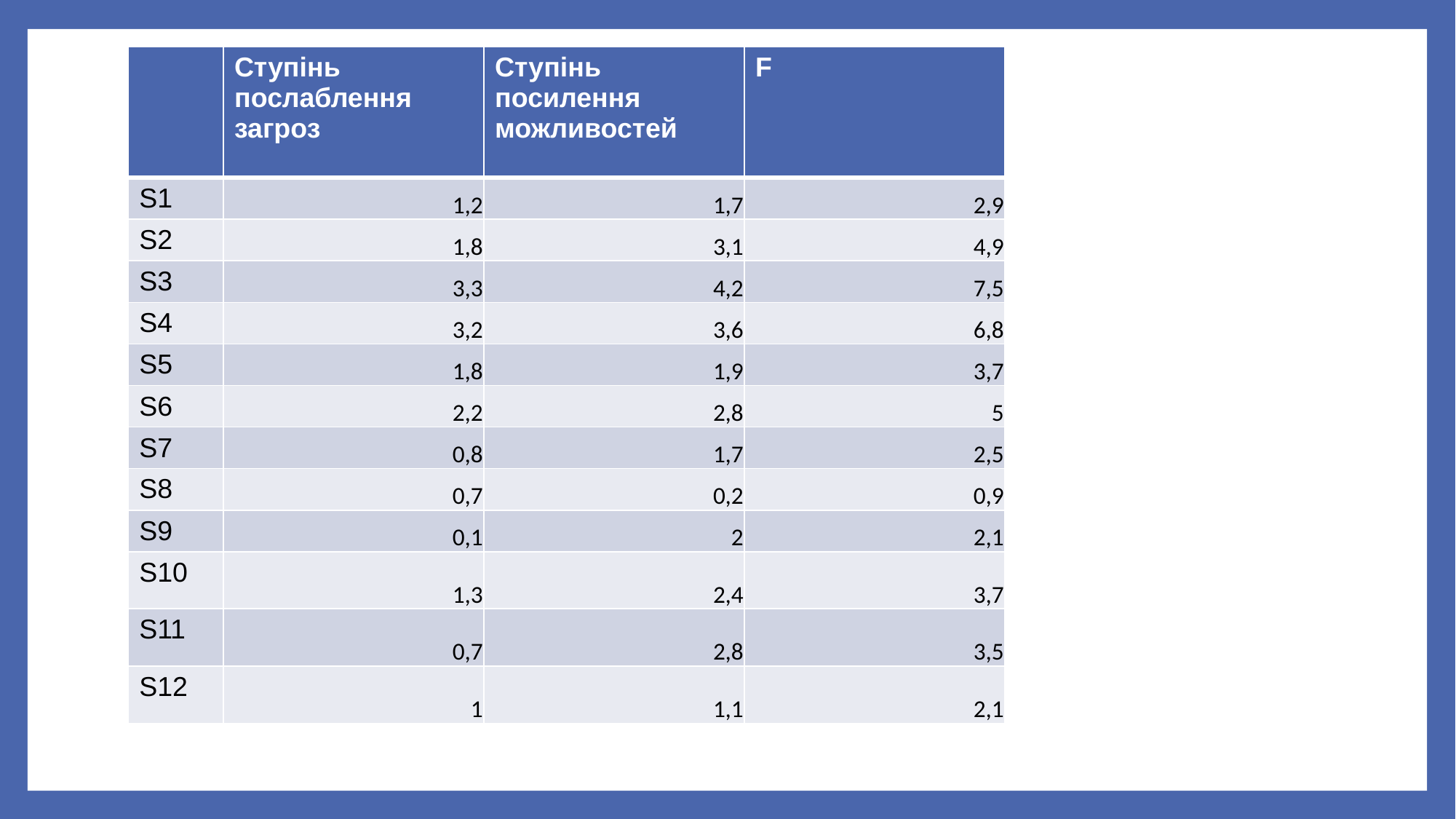

|  | Ступінь послаблення загроз | Ступінь посилення можливостей | F |
| --- | --- | --- | --- |
| S1 | 1,2 | 1,7 | 2,9 |
| S2 | 1,8 | 3,1 | 4,9 |
| S3 | 3,3 | 4,2 | 7,5 |
| S4 | 3,2 | 3,6 | 6,8 |
| S5 | 1,8 | 1,9 | 3,7 |
| S6 | 2,2 | 2,8 | 5 |
| S7 | 0,8 | 1,7 | 2,5 |
| S8 | 0,7 | 0,2 | 0,9 |
| S9 | 0,1 | 2 | 2,1 |
| S10 | 1,3 | 2,4 | 3,7 |
| S11 | 0,7 | 2,8 | 3,5 |
| S12 | 1 | 1,1 | 2,1 |